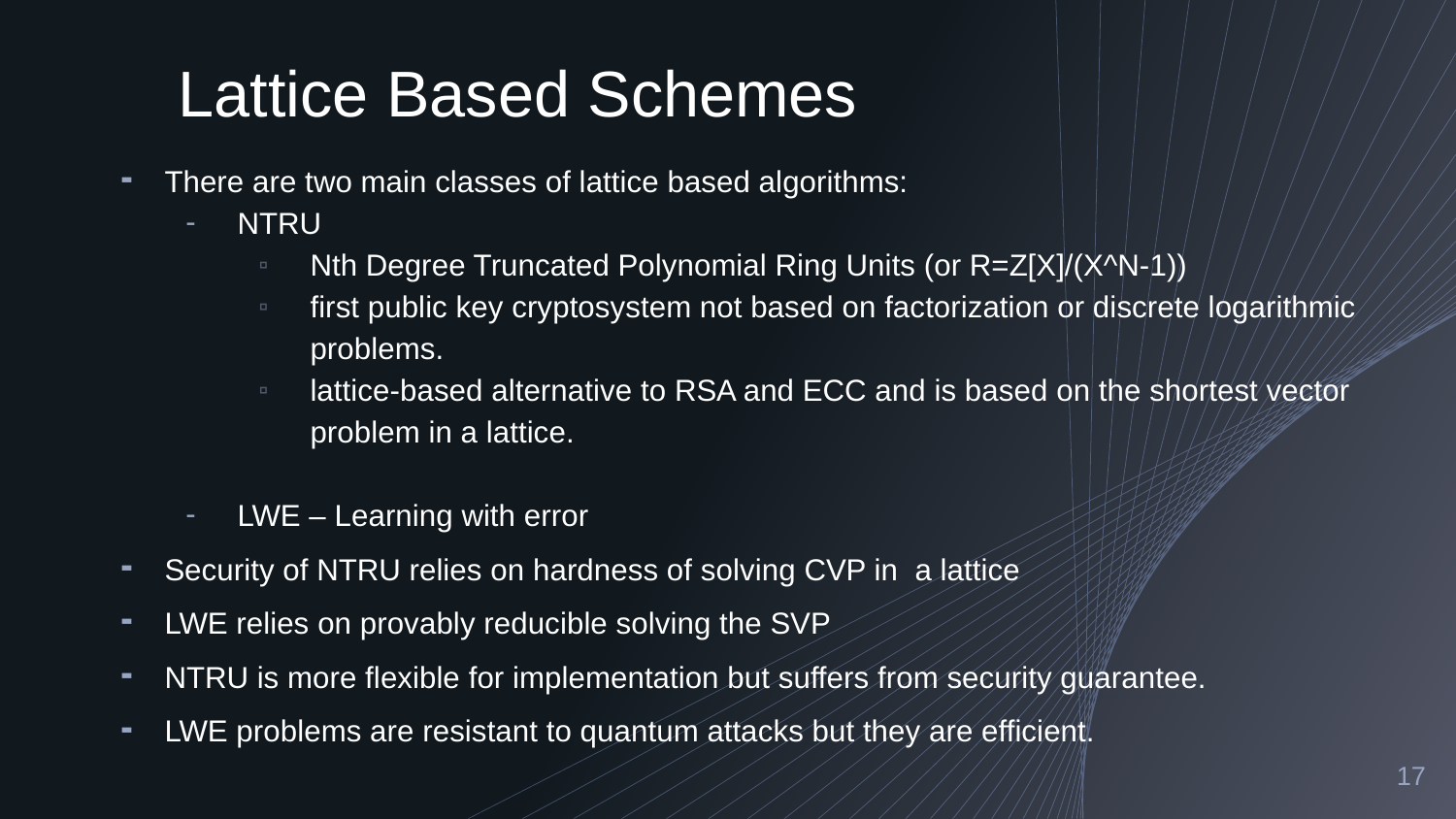

# Lattice Based Schemes
There are two main classes of lattice based algorithms:
NTRU
Nth Degree Truncated Polynomial Ring Units (or R=Z[X]/(X^N-1))
first public key cryptosystem not based on factorization or discrete logarithmic problems.
lattice-based alternative to RSA and ECC and is based on the shortest vector problem in a lattice.

LWE – Learning with error
Security of NTRU relies on hardness of solving CVP in  a lattice
LWE relies on provably reducible solving the SVP
NTRU is more flexible for implementation but suffers from security guarantee.
LWE problems are resistant to quantum attacks but they are efficient.
17